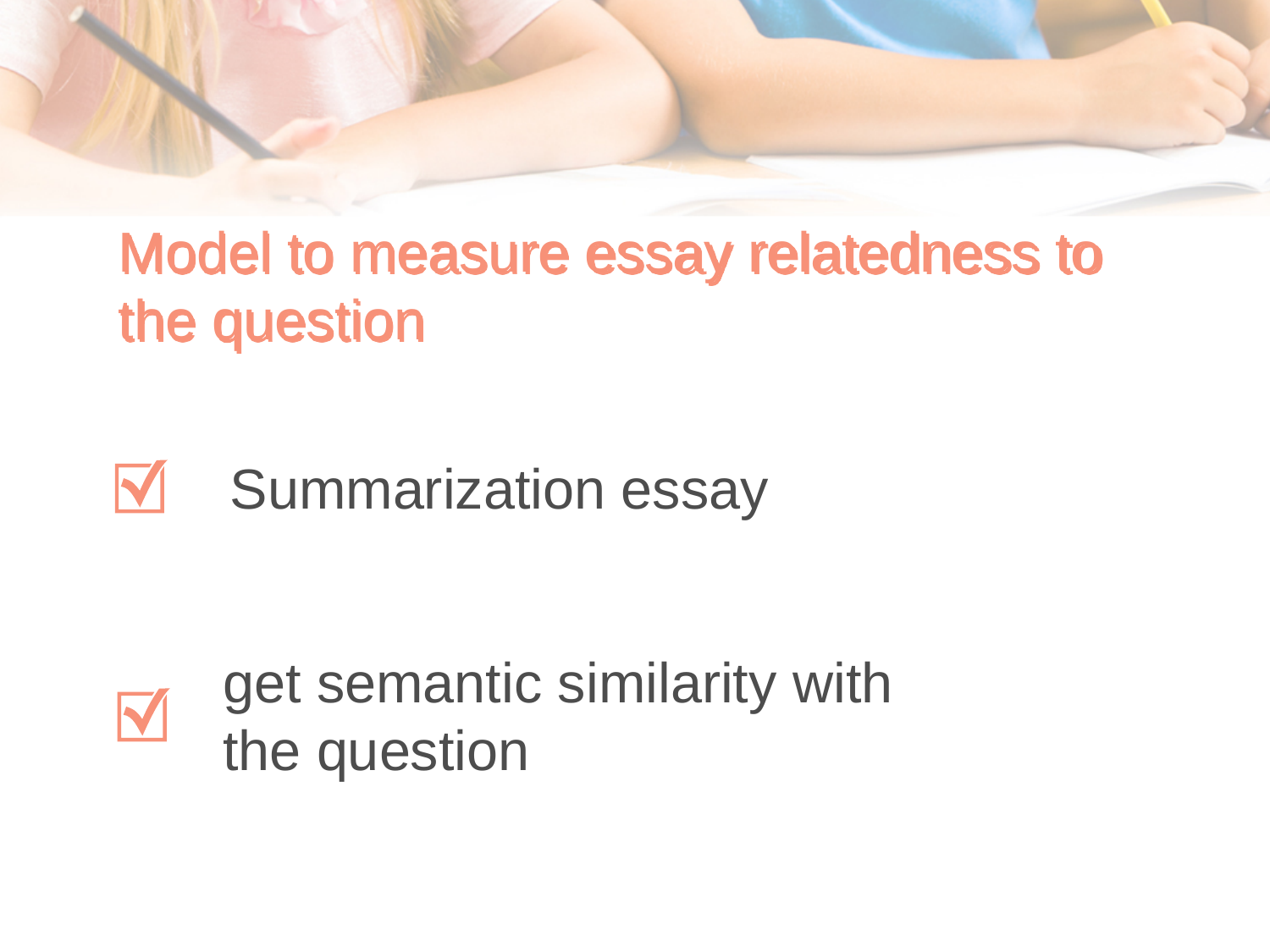

# Model to measure essay relatedness to the question
Summarization essay

get semantic similarity with the question